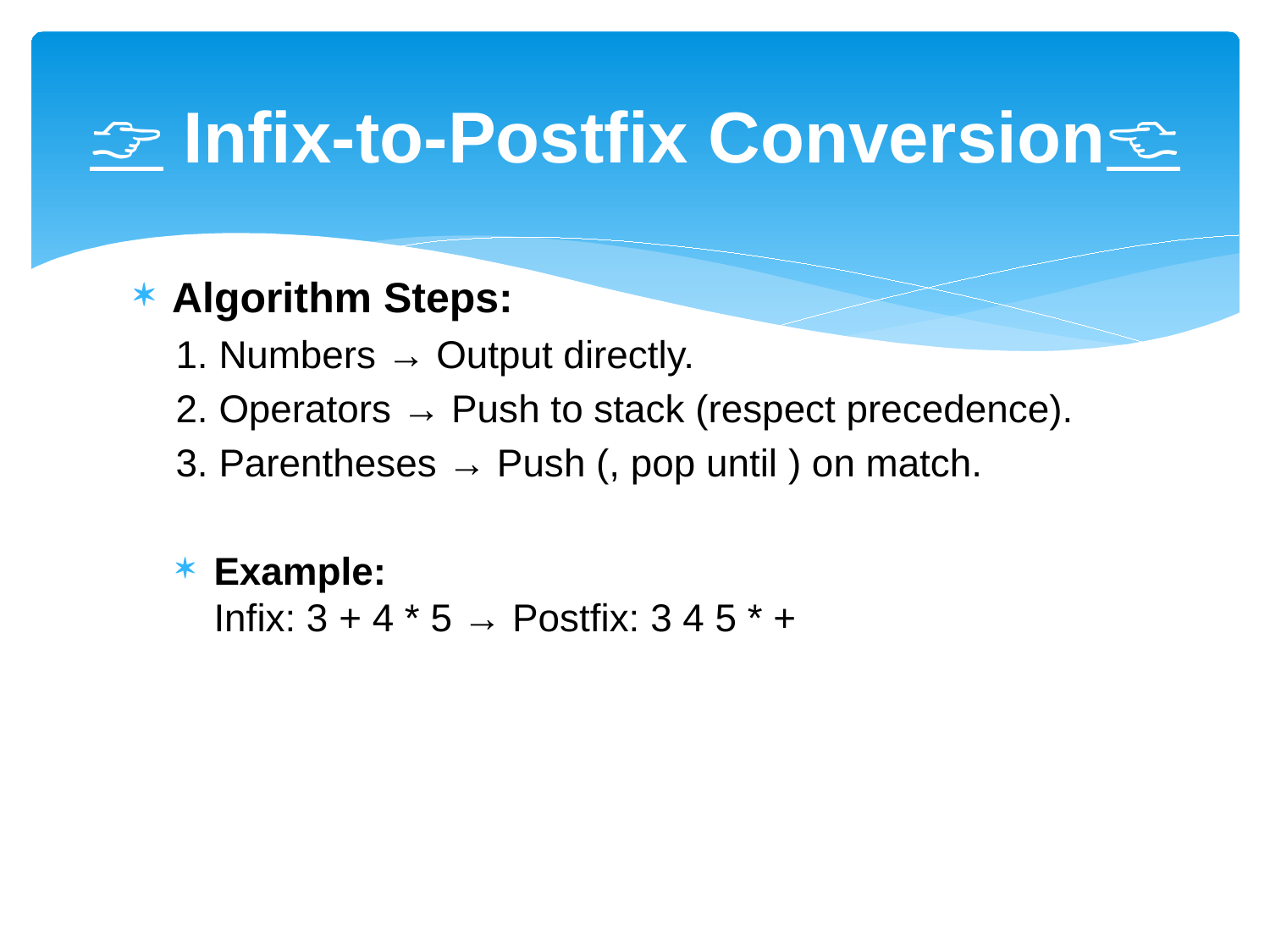

# 👉 Infix-to-Postfix Conversion👈
Algorithm Steps:
1. Numbers → Output directly.
2. Operators → Push to stack (respect precedence).
3. Parentheses → Push (, pop until ) on match.

Example:
Infix: 3 + 4 * 5 → Postfix: 3 4 5 * +